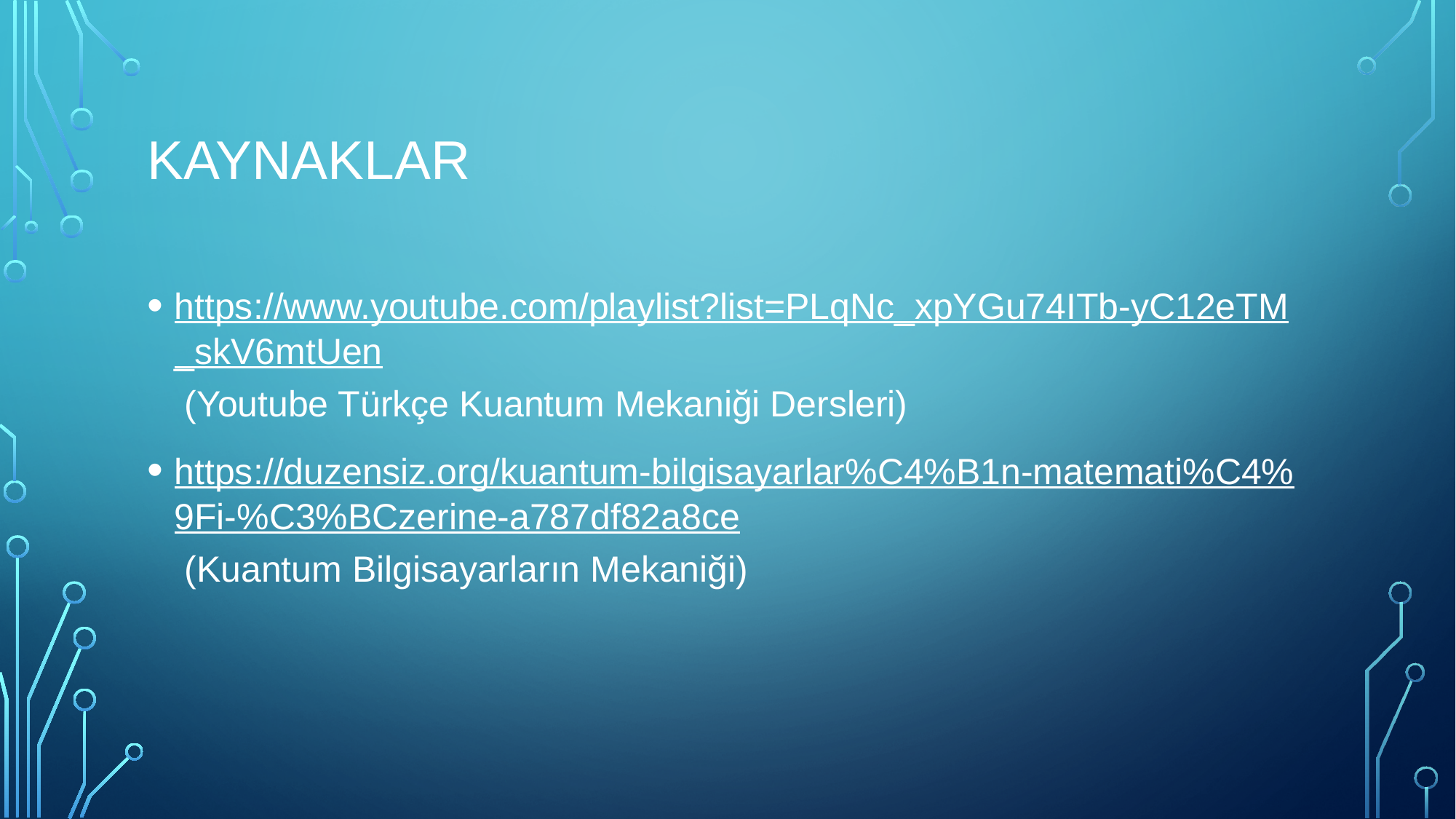

# kaynaklar
https://www.youtube.com/playlist?list=PLqNc_xpYGu74ITb-yC12eTM_skV6mtUen (Youtube Türkçe Kuantum Mekaniği Dersleri)
https://duzensiz.org/kuantum-bilgisayarlar%C4%B1n-matemati%C4%9Fi-%C3%BCzerine-a787df82a8ce (Kuantum Bilgisayarların Mekaniği)